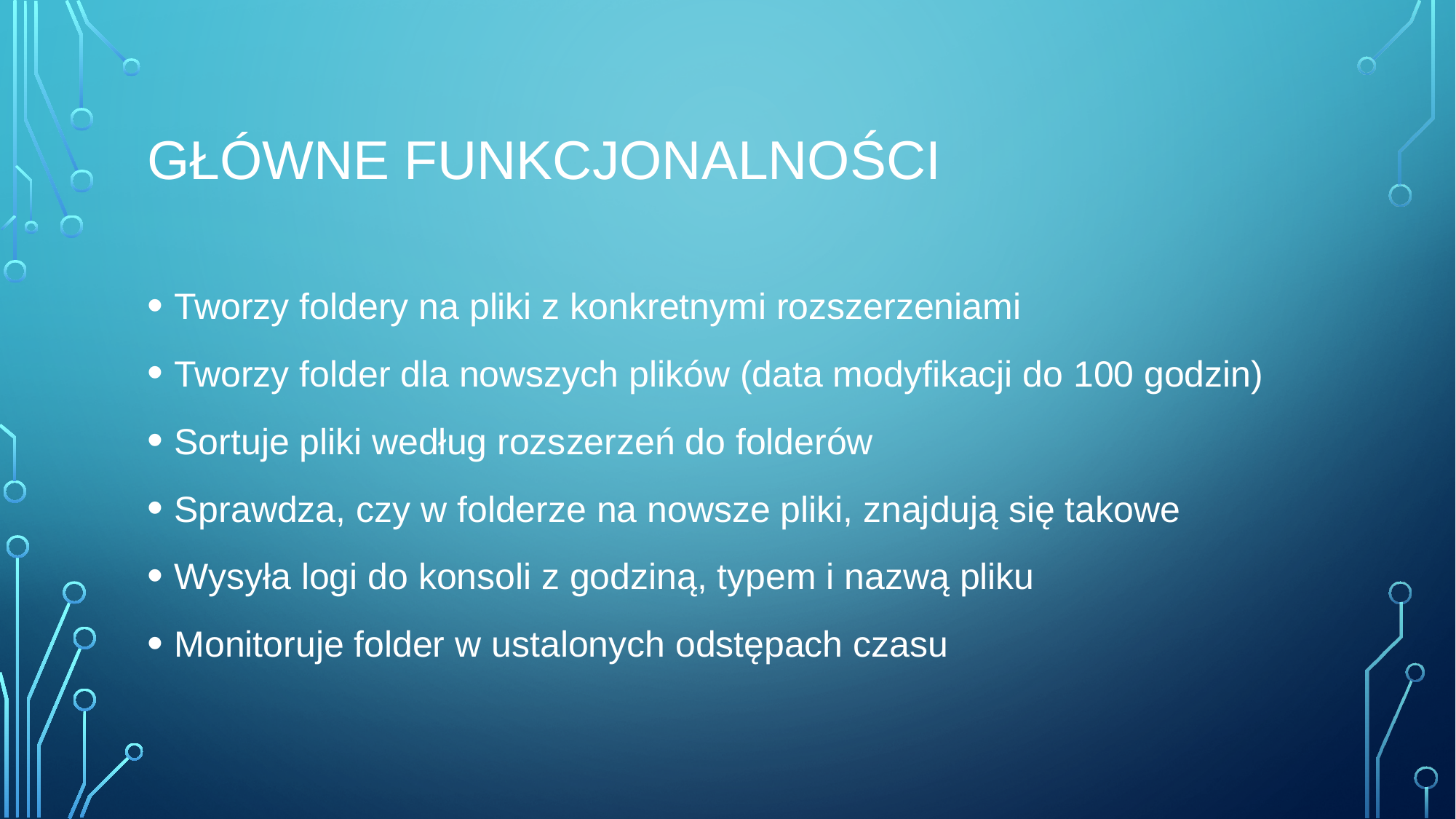

# Główne funkcjonalności
Tworzy foldery na pliki z konkretnymi rozszerzeniami
Tworzy folder dla nowszych plików (data modyfikacji do 100 godzin)
Sortuje pliki według rozszerzeń do folderów
Sprawdza, czy w folderze na nowsze pliki, znajdują się takowe
Wysyła logi do konsoli z godziną, typem i nazwą pliku
Monitoruje folder w ustalonych odstępach czasu